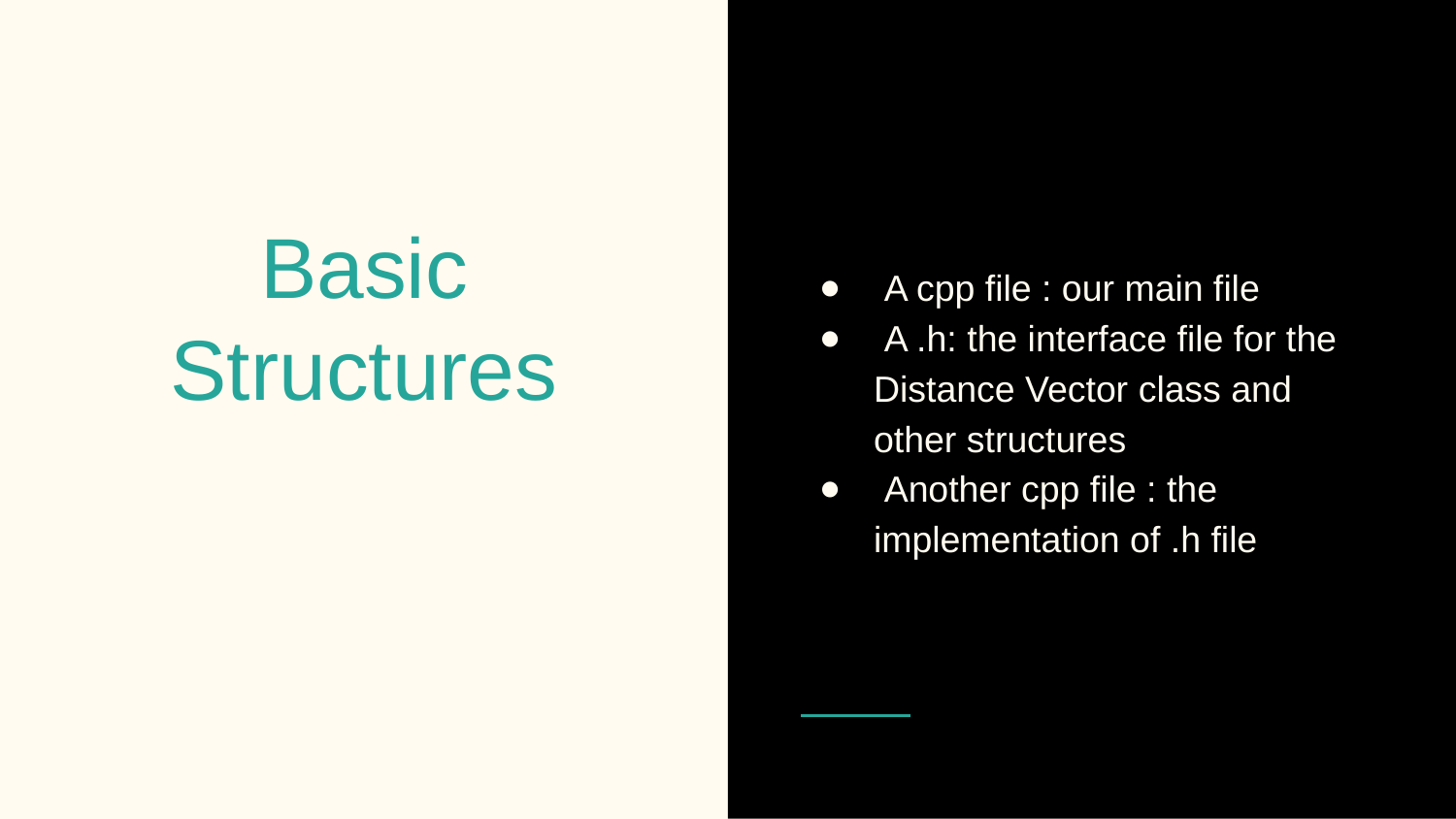

A cpp file : our main file
 A .h: the interface file for the Distance Vector class and other structures
 Another cpp file : the implementation of .h file
# Basic Structures